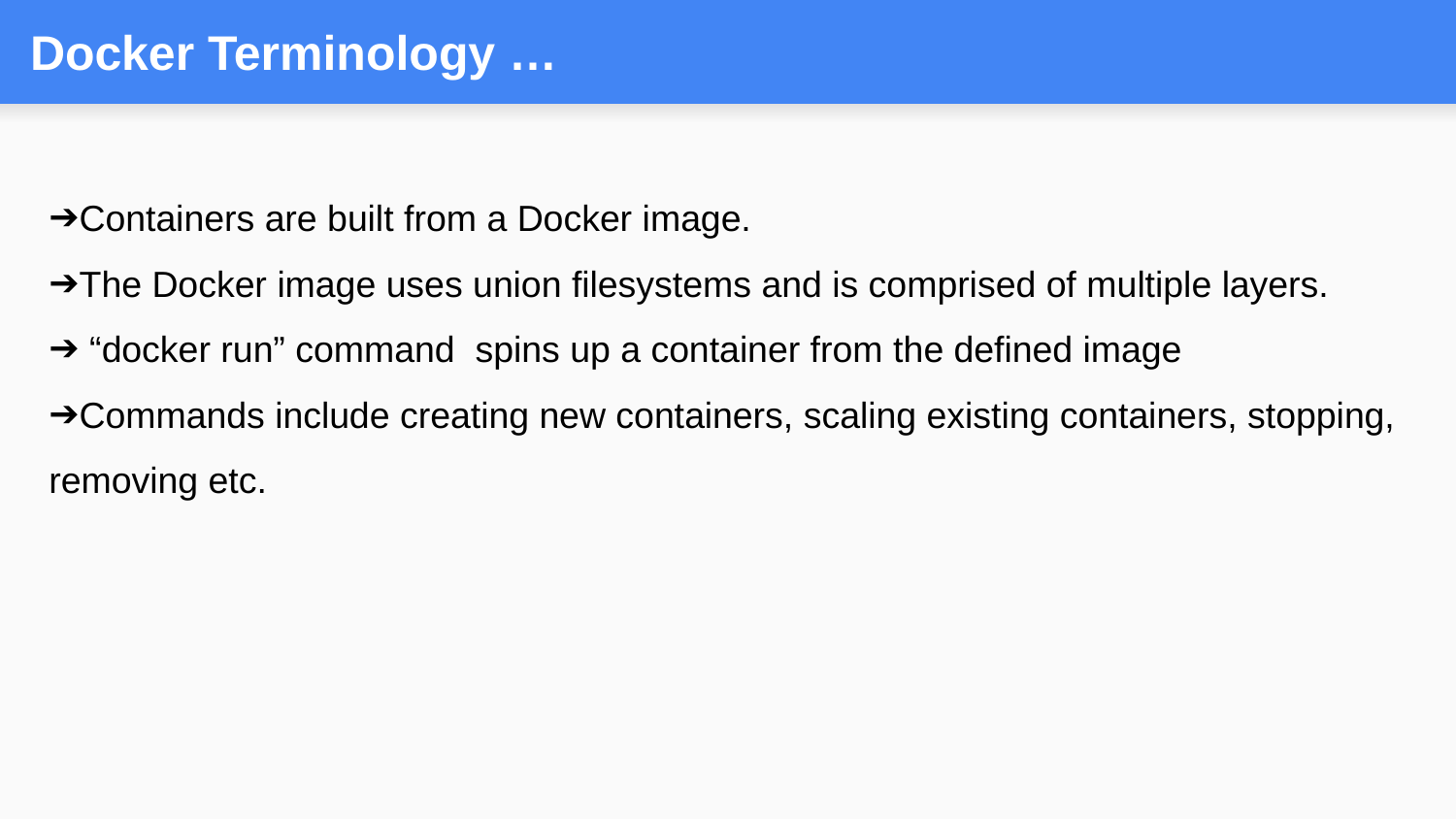

# Docker Terminology …

Containers are built from a Docker image.
The Docker image uses union filesystems and is comprised of multiple layers.
 “docker run” command  spins up a container from the defined image
Commands include creating new containers, scaling existing containers, stopping, removing etc.